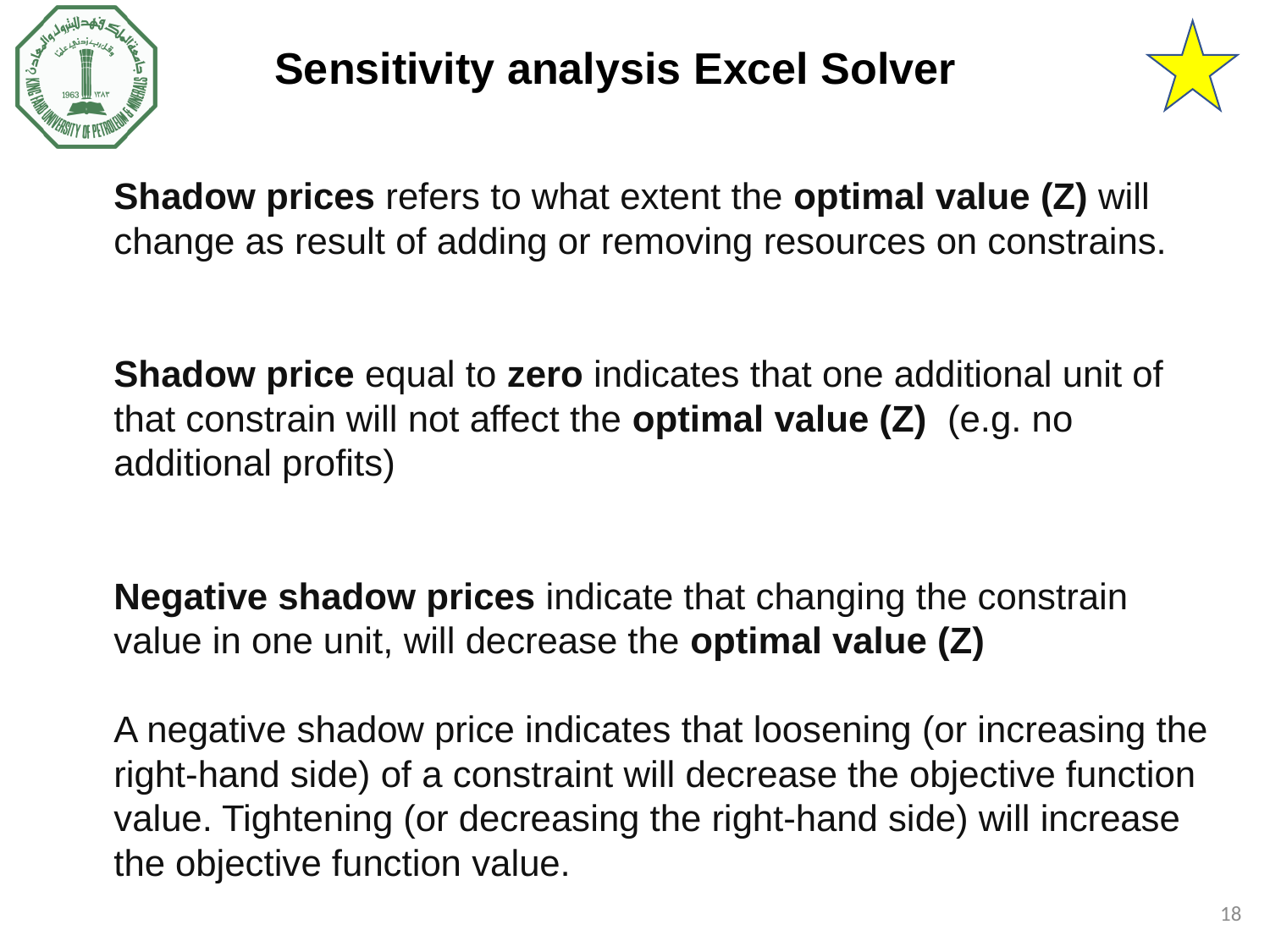

Sensitivity analysis Excel Solver
Shadow prices refers to what extent the optimal value (Z) will change as result of adding or removing resources on constrains.

Shadow price equal to zero indicates that one additional unit of that constrain will not affect the optimal value (Z)  (e.g. no additional profits)

Negative shadow prices indicate that changing the constrain value in one unit, will decrease the optimal value (Z)

A negative shadow price indicates that loosening (or increasing the right-hand side) of a constraint will decrease the objective function value. Tightening (or decreasing the right-hand side) will increase the objective function value.
18